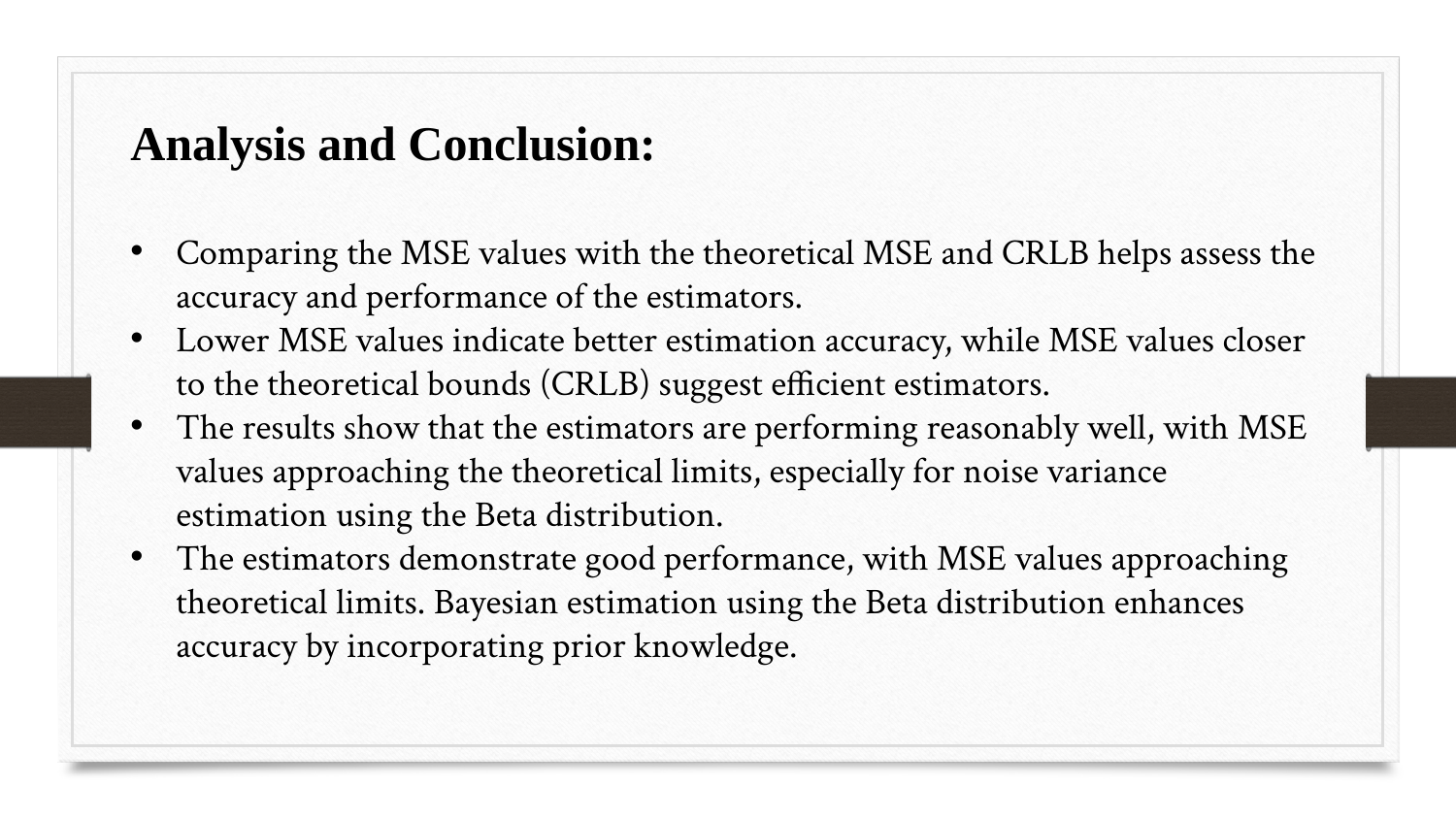

Analysis and Conclusion:

Comparing the MSE values with the theoretical MSE and CRLB helps assess the accuracy and performance of the estimators.
Lower MSE values indicate better estimation accuracy, while MSE values closer to the theoretical bounds (CRLB) suggest efficient estimators.
The results show that the estimators are performing reasonably well, with MSE values approaching the theoretical limits, especially for noise variance estimation using the Beta distribution.
The estimators demonstrate good performance, with MSE values approaching theoretical limits. Bayesian estimation using the Beta distribution enhances accuracy by incorporating prior knowledge.